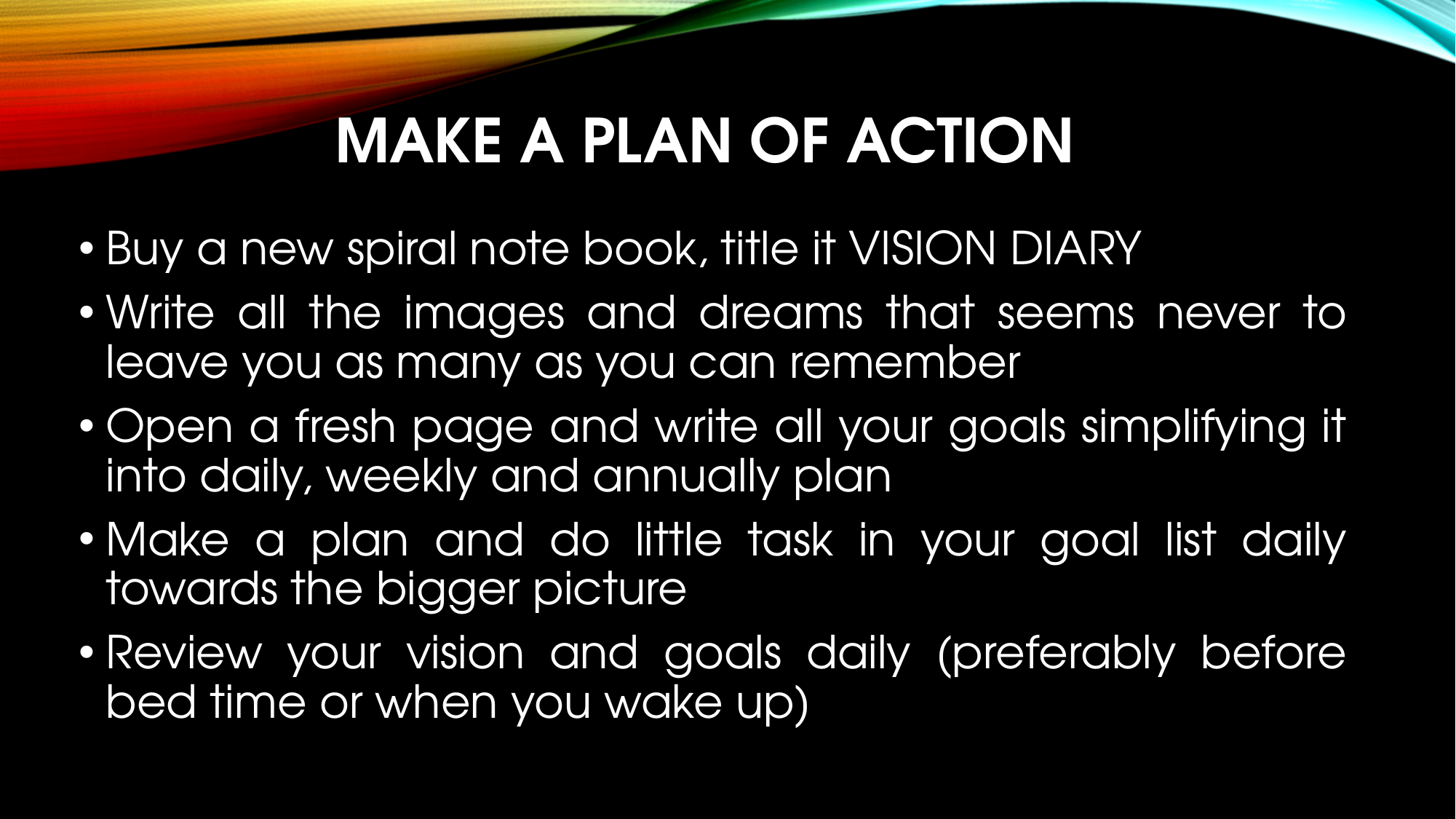

# Make a plan of action
Buy a new spiral note book, title it VISION DIARY
Write all the images and dreams that seems never to leave you as many as you can remember
Open a fresh page and write all your goals simplifying it into daily, weekly and annually plan
Make a plan and do little task in your goal list daily towards the bigger picture
Review your vision and goals daily (preferably before bed time or when you wake up)